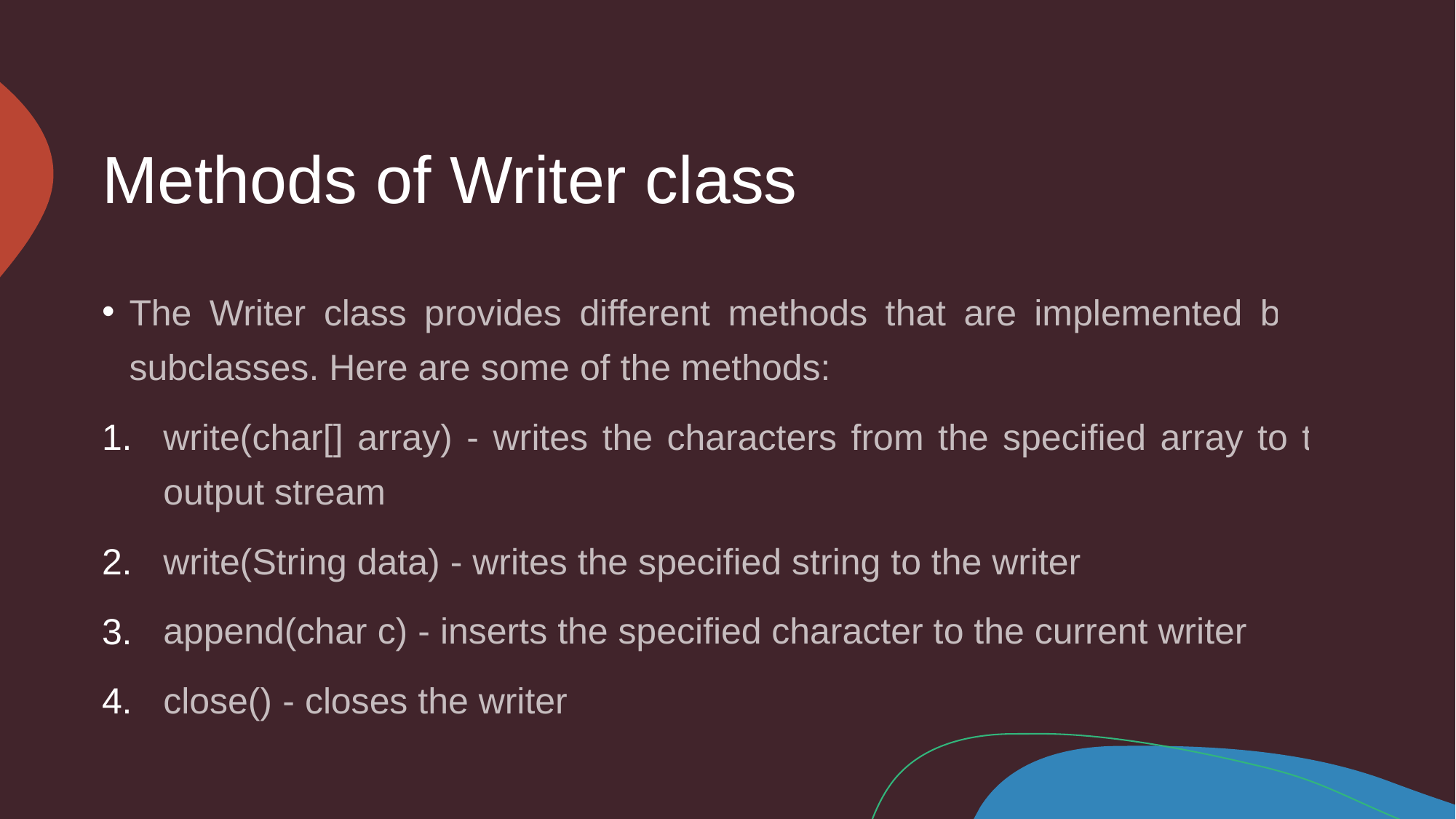

# Methods of Writer class
The Writer class provides different methods that are implemented by its subclasses. Here are some of the methods:
write(char[] array) - writes the characters from the specified array to the output stream
write(String data) - writes the specified string to the writer
append(char c) - inserts the specified character to the current writer
close() - closes the writer